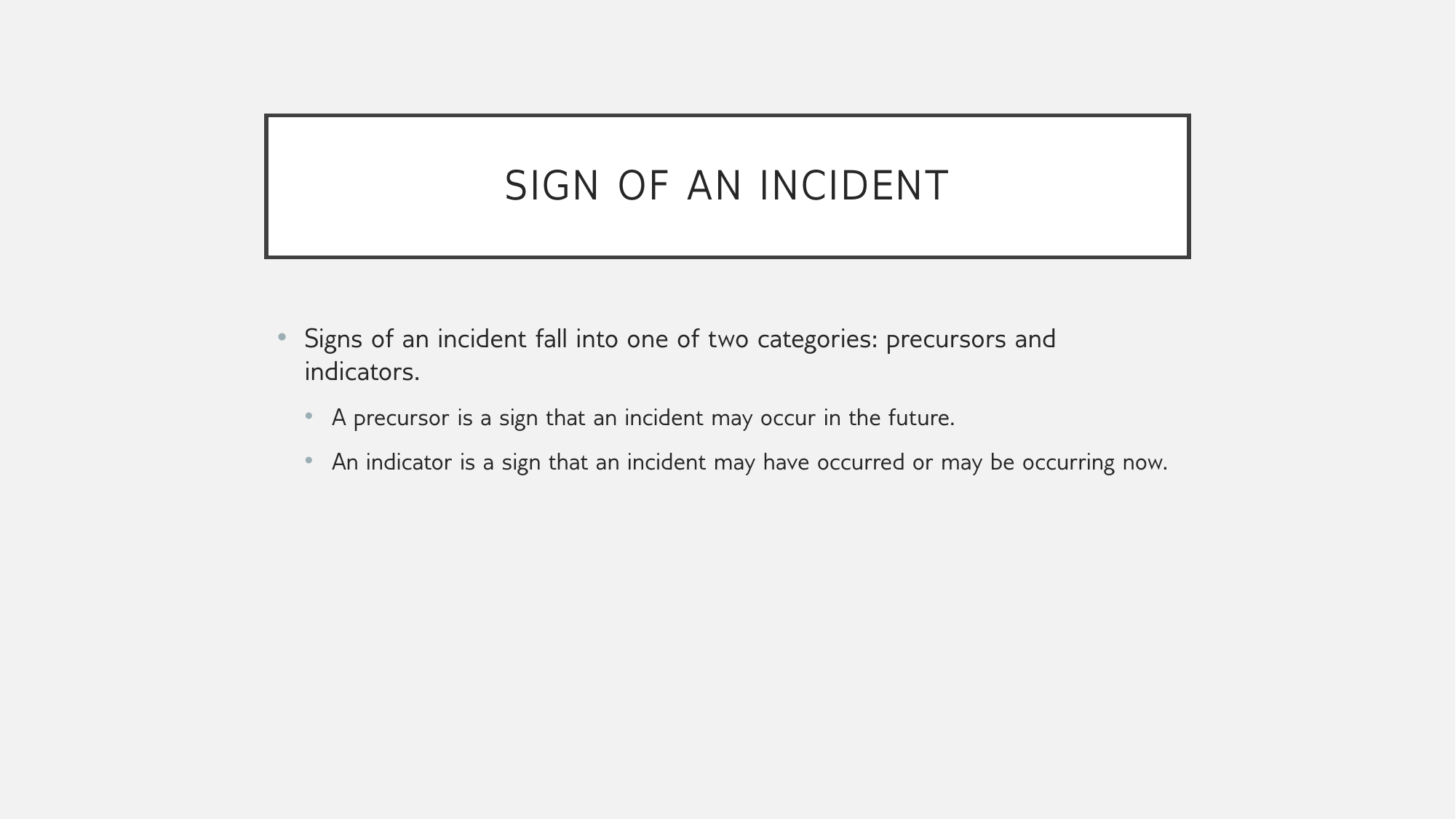

# Sign of an incident
Signs of an incident fall into one of two categories: precursors and indicators.
A precursor is a sign that an incident may occur in the future.
An indicator is a sign that an incident may have occurred or may be occurring now.